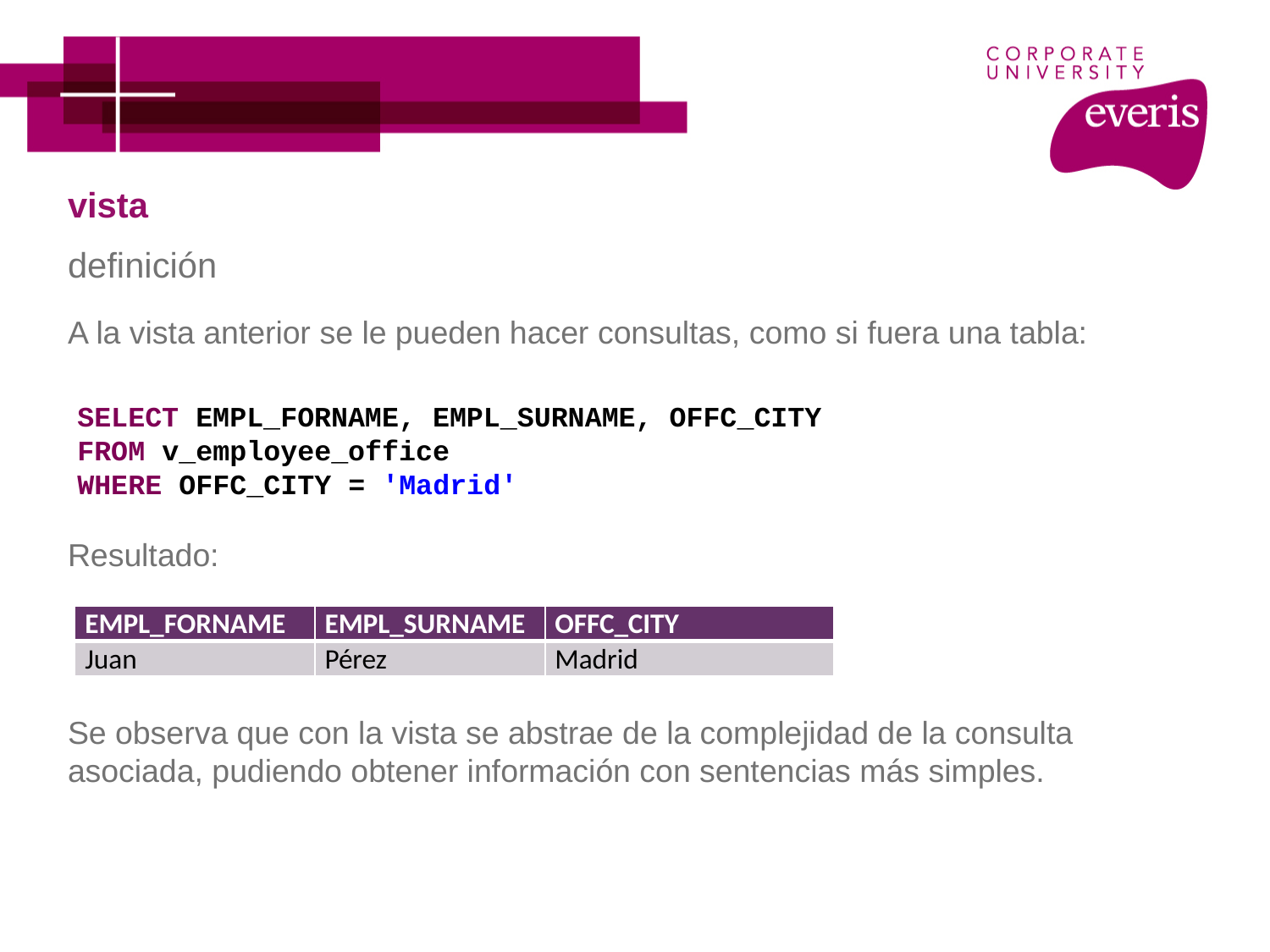

# vista
definición
A la vista anterior se le pueden hacer consultas, como si fuera una tabla:

Resultado:

Se observa que con la vista se abstrae de la complejidad de la consulta asociada, pudiendo obtener información con sentencias más simples.
SELECT EMPL_FORNAME, EMPL_SURNAME, OFFC_CITY
FROM v_employee_office
WHERE OFFC_CITY = 'Madrid'
| EMPL\_FORNAME | EMPL\_SURNAME | OFFC\_CITY |
| --- | --- | --- |
| Juan | Pérez | Madrid |